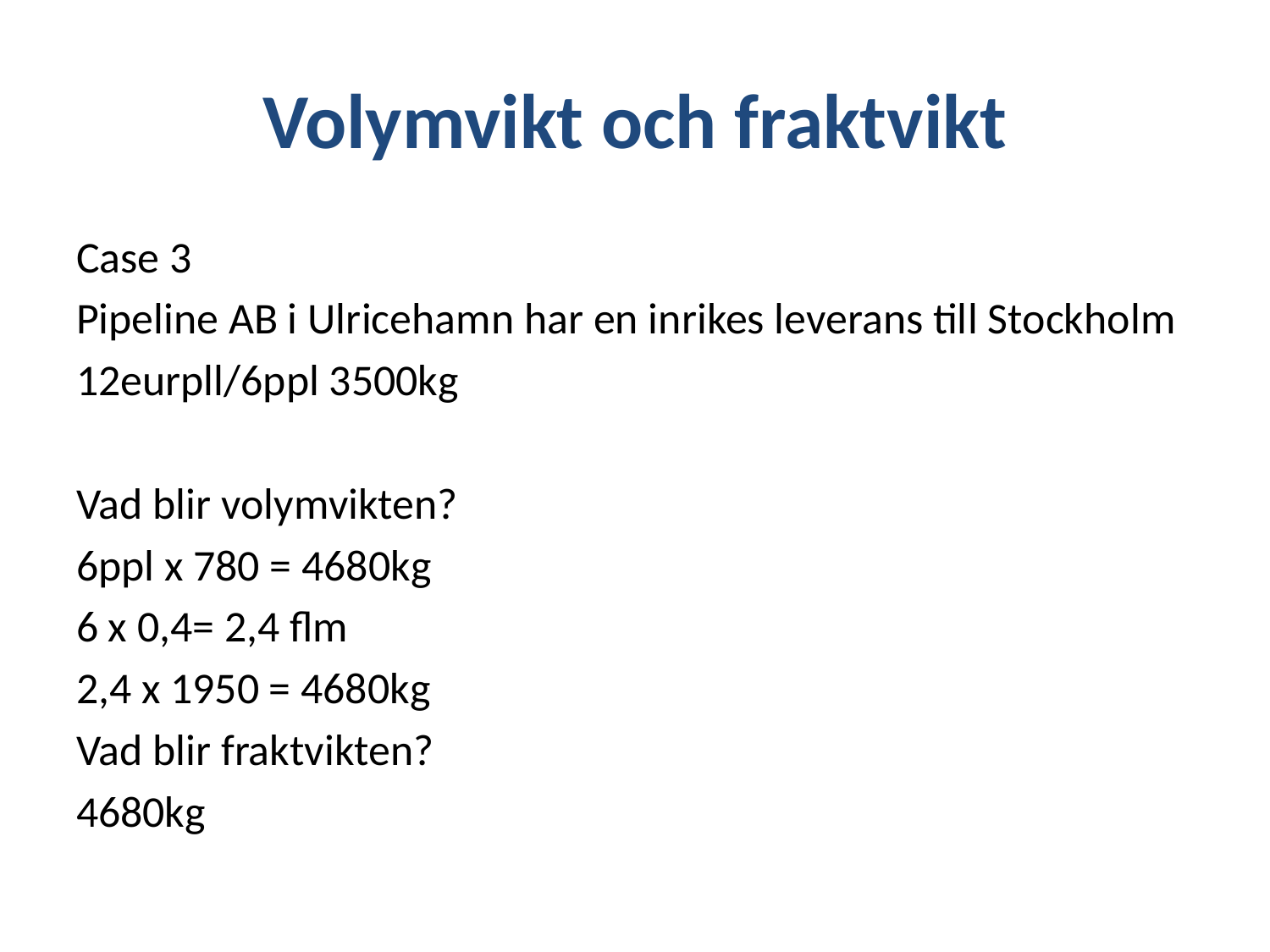

# Volymvikt och fraktvikt
Case 3
Pipeline AB i Ulricehamn har en inrikes leverans till Stockholm
12eurpll/6ppl 3500kg

Vad blir volymvikten?
6ppl x 780 = 4680kg
6 x 0,4= 2,4 flm
2,4 x 1950 = 4680kg
Vad blir fraktvikten?
4680kg